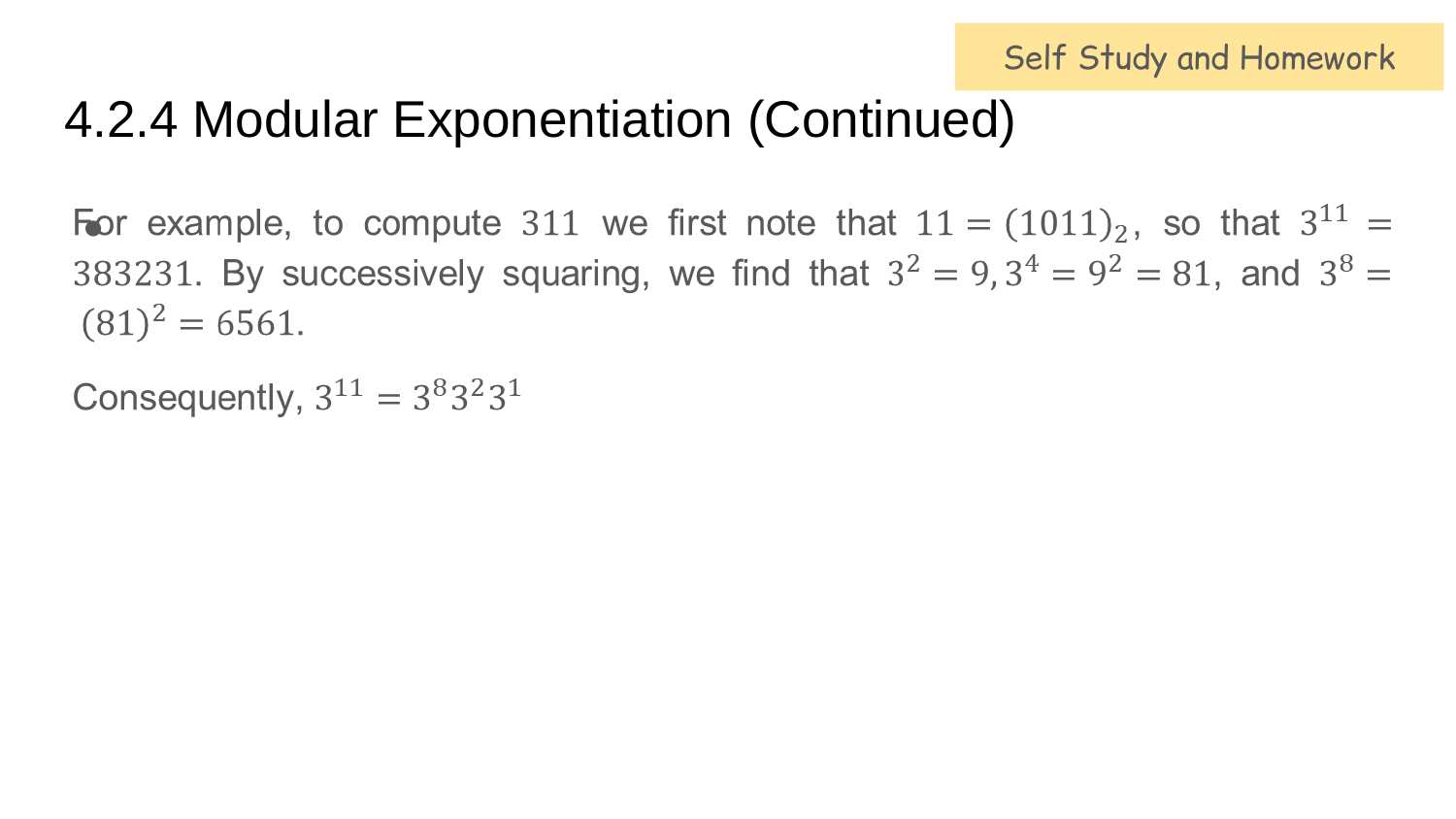

Self Study and Homework
# 4.2.4 Modular Exponentiation (Continued)